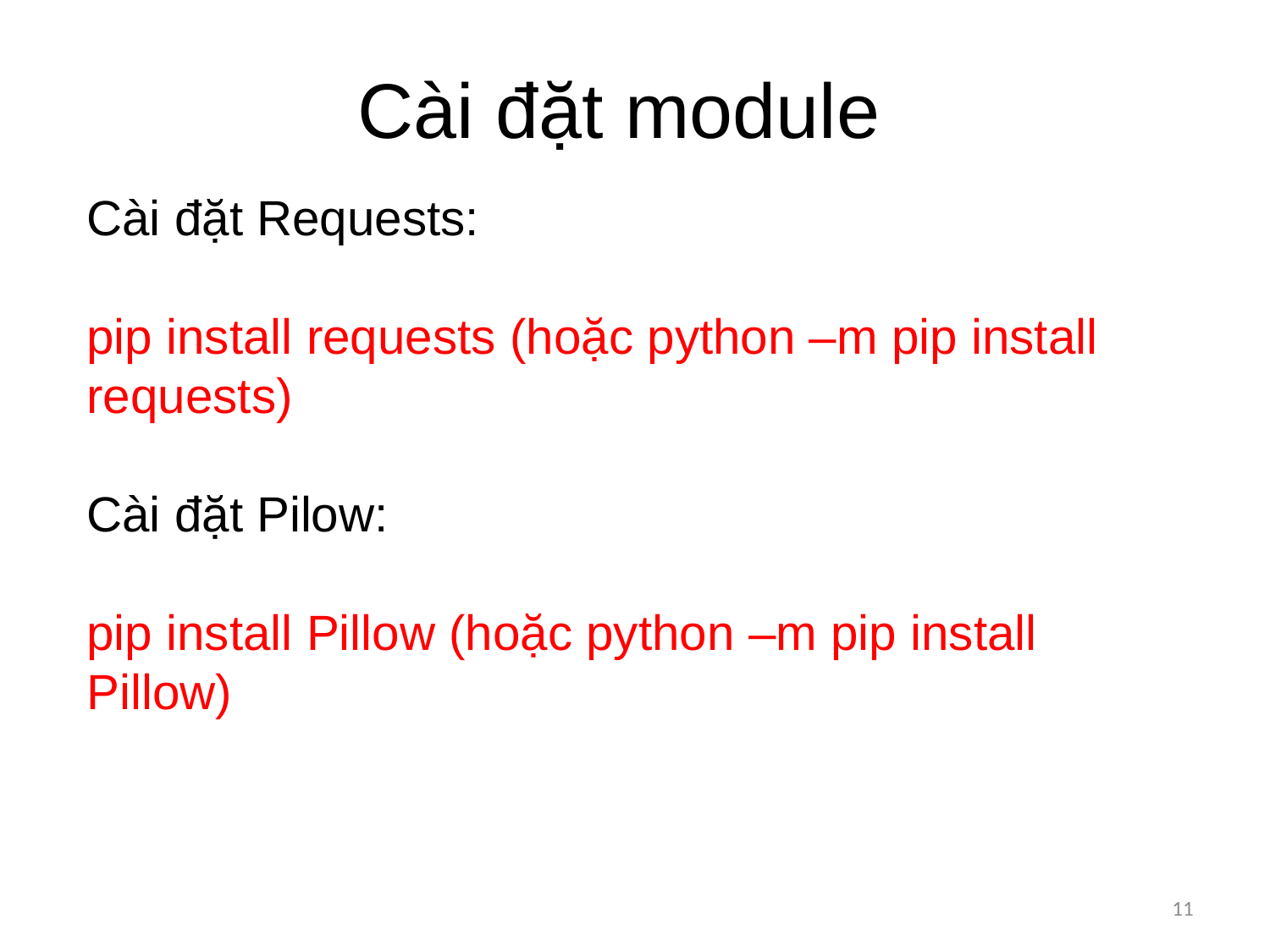

Cài đặt module
Cài đặt Requests:

pip install requests (hoặc python –m pip install requests)

Cài đặt Pilow:

pip install Pillow (hoặc python –m pip install Pillow)

11